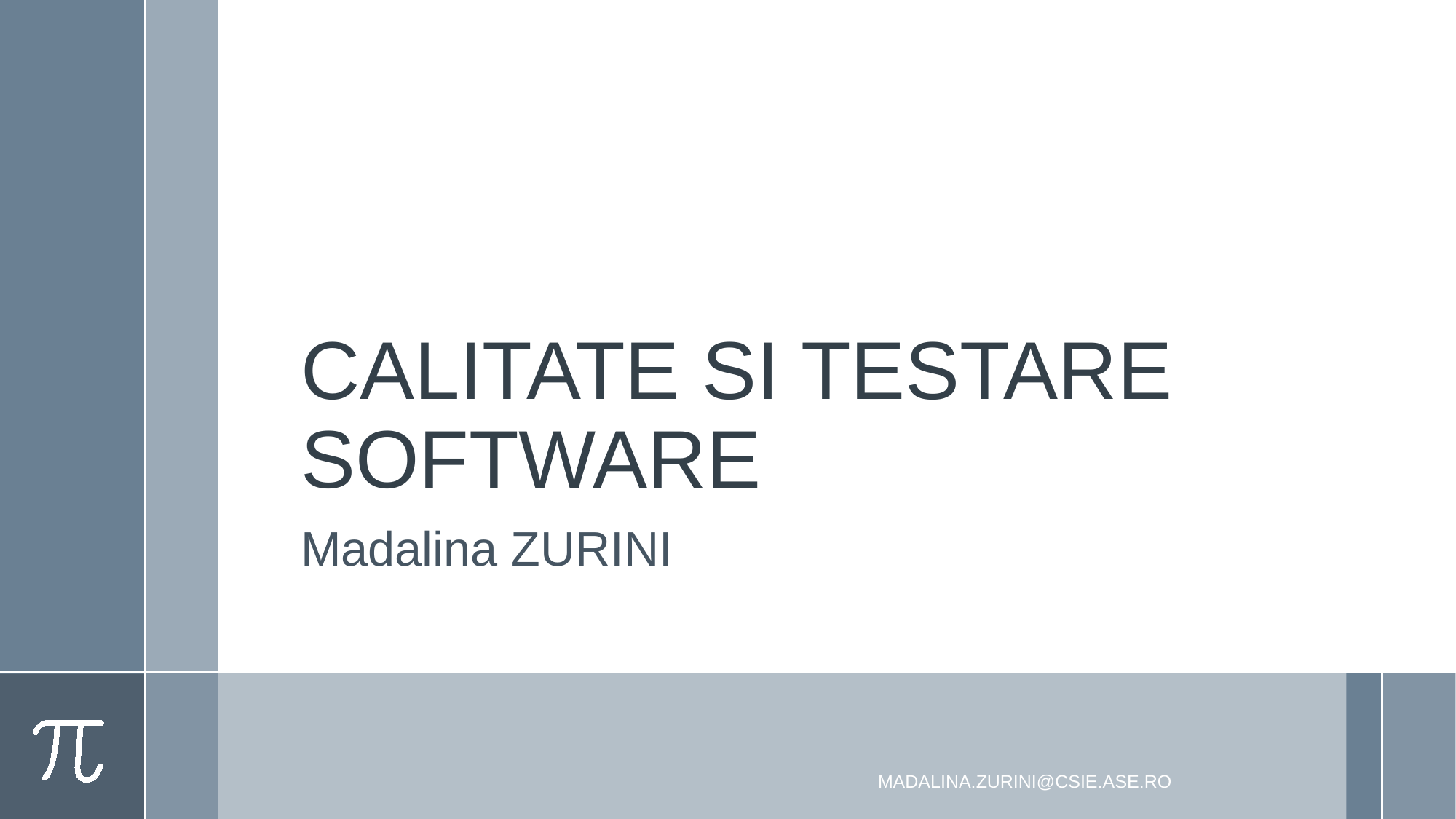

# CALITATE SI TESTARE SOFTWARE
Madalina ZURINI
madalina.zurini@csie.ase.ro